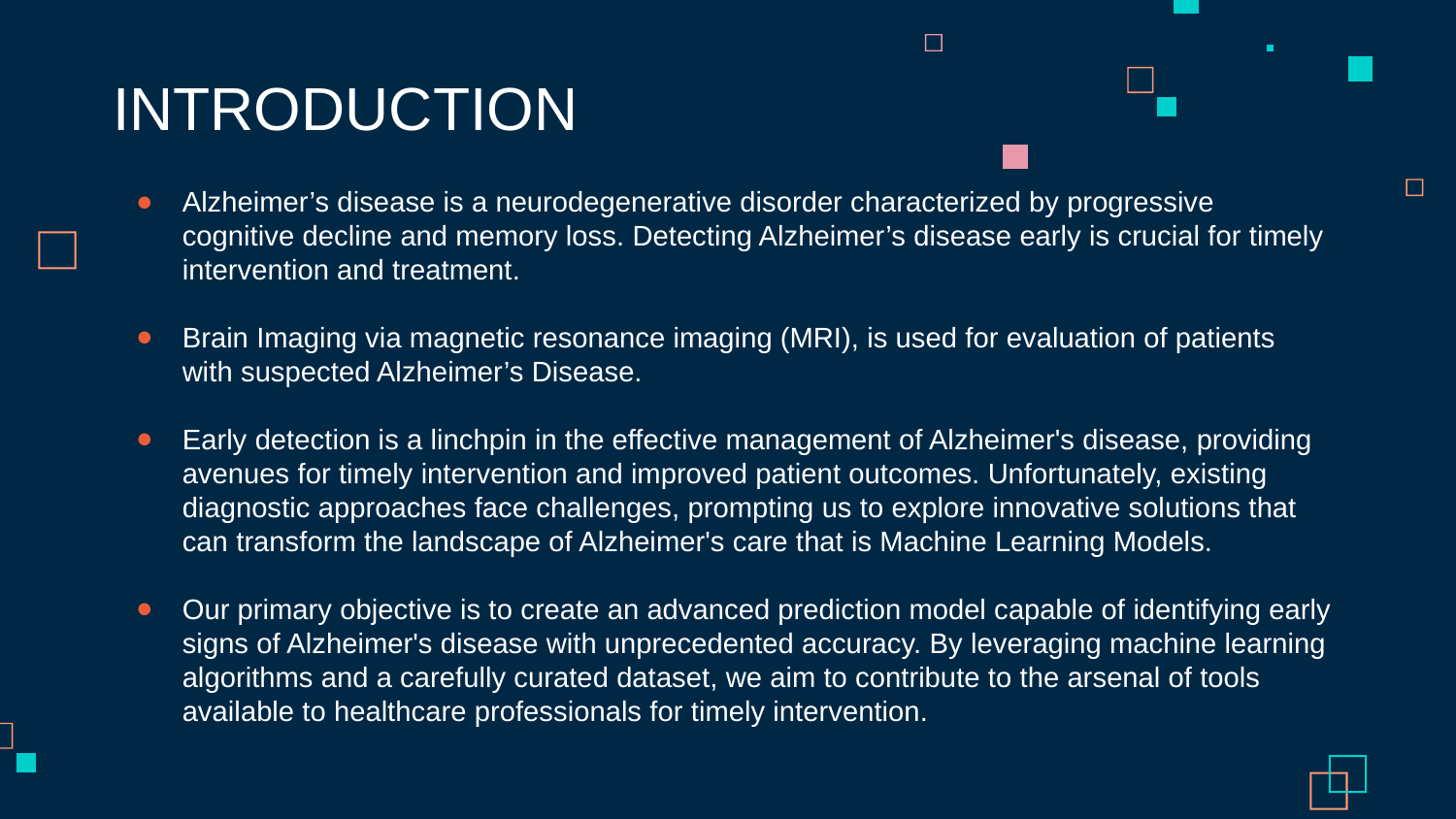

# INTRODUCTION
Alzheimer’s disease is a neurodegenerative disorder characterized by progressive cognitive decline and memory loss. Detecting Alzheimer’s disease early is crucial for timely intervention and treatment.

Brain Imaging via magnetic resonance imaging (MRI), is used for evaluation of patients with suspected Alzheimer’s Disease.

Early detection is a linchpin in the effective management of Alzheimer's disease, providing avenues for timely intervention and improved patient outcomes. Unfortunately, existing diagnostic approaches face challenges, prompting us to explore innovative solutions that can transform the landscape of Alzheimer's care that is Machine Learning Models.

Our primary objective is to create an advanced prediction model capable of identifying early signs of Alzheimer's disease with unprecedented accuracy. By leveraging machine learning algorithms and a carefully curated dataset, we aim to contribute to the arsenal of tools available to healthcare professionals for timely intervention.